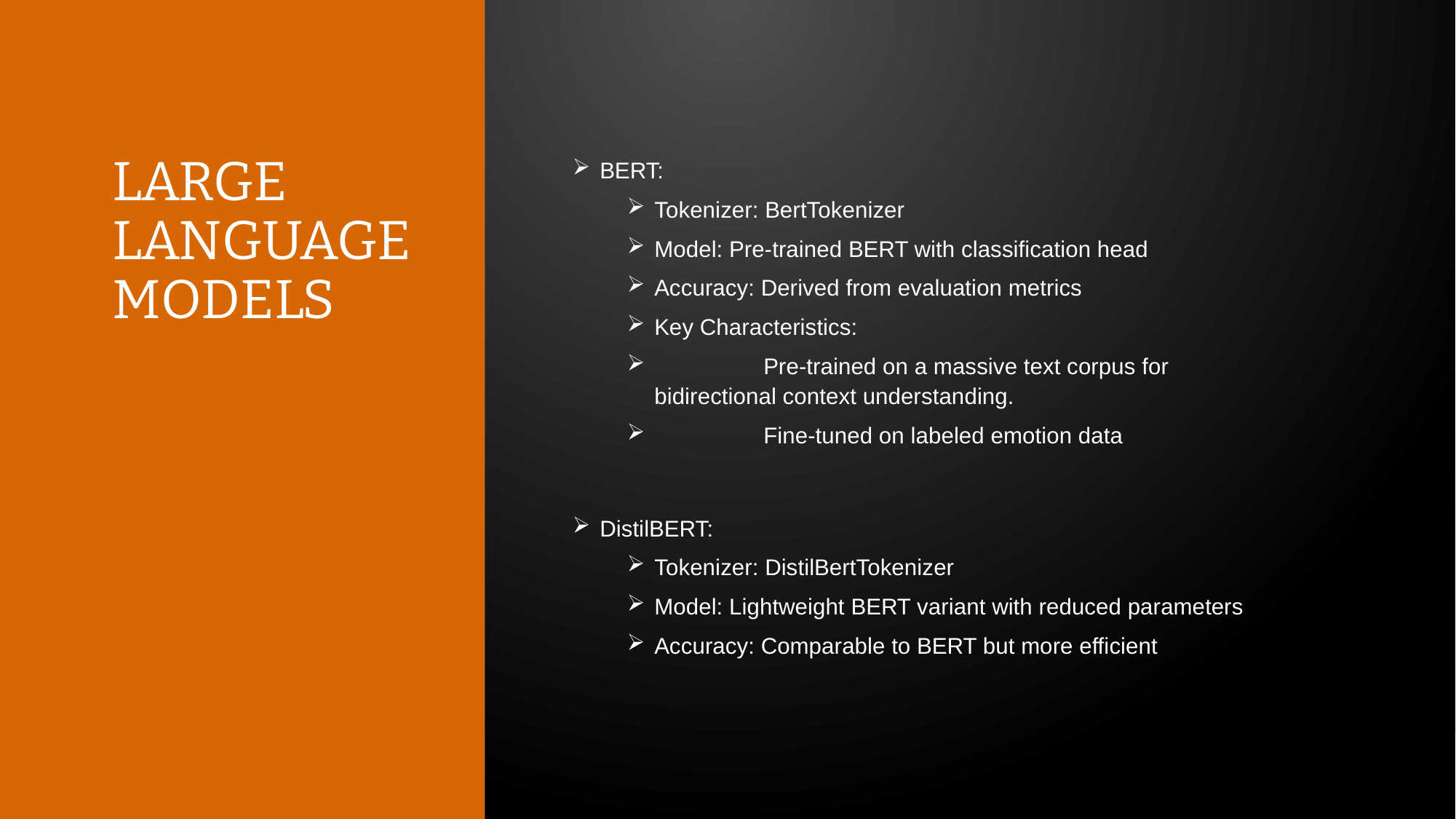

# Large Language Models
BERT:
Tokenizer: BertTokenizer
Model: Pre-trained BERT with classification head
Accuracy: Derived from evaluation metrics
Key Characteristics:
	Pre-trained on a massive text corpus for 	bidirectional context understanding.
	Fine-tuned on labeled emotion data

DistilBERT:
Tokenizer: DistilBertTokenizer
Model: Lightweight BERT variant with reduced parameters
Accuracy: Comparable to BERT but more efficient